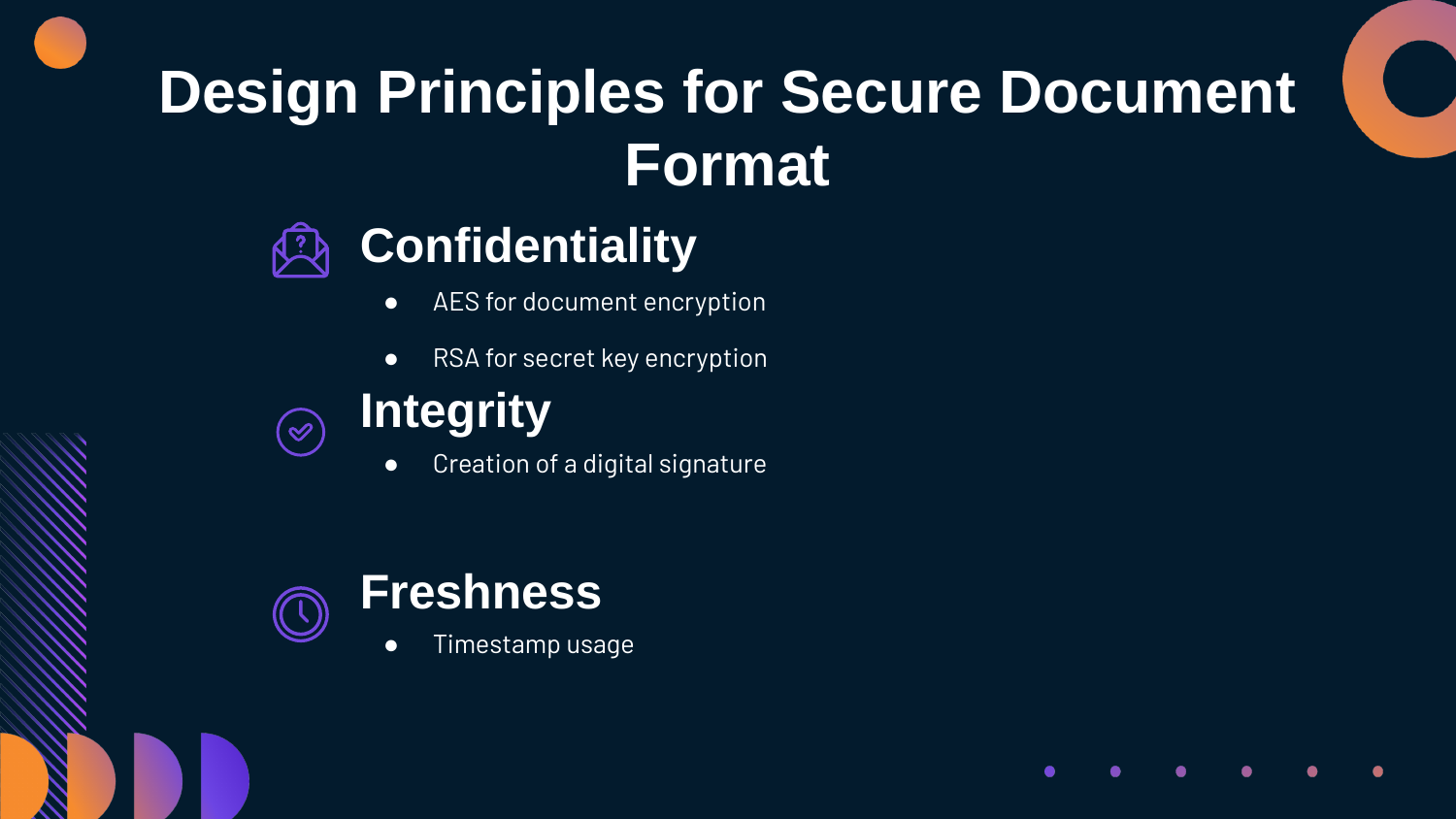

# Design Principles for Secure Document Format
Confidentiality

AES for document encryption
RSA for secret key encryption
Integrity

Creation of a digital signature

Freshness

Timestamp usage